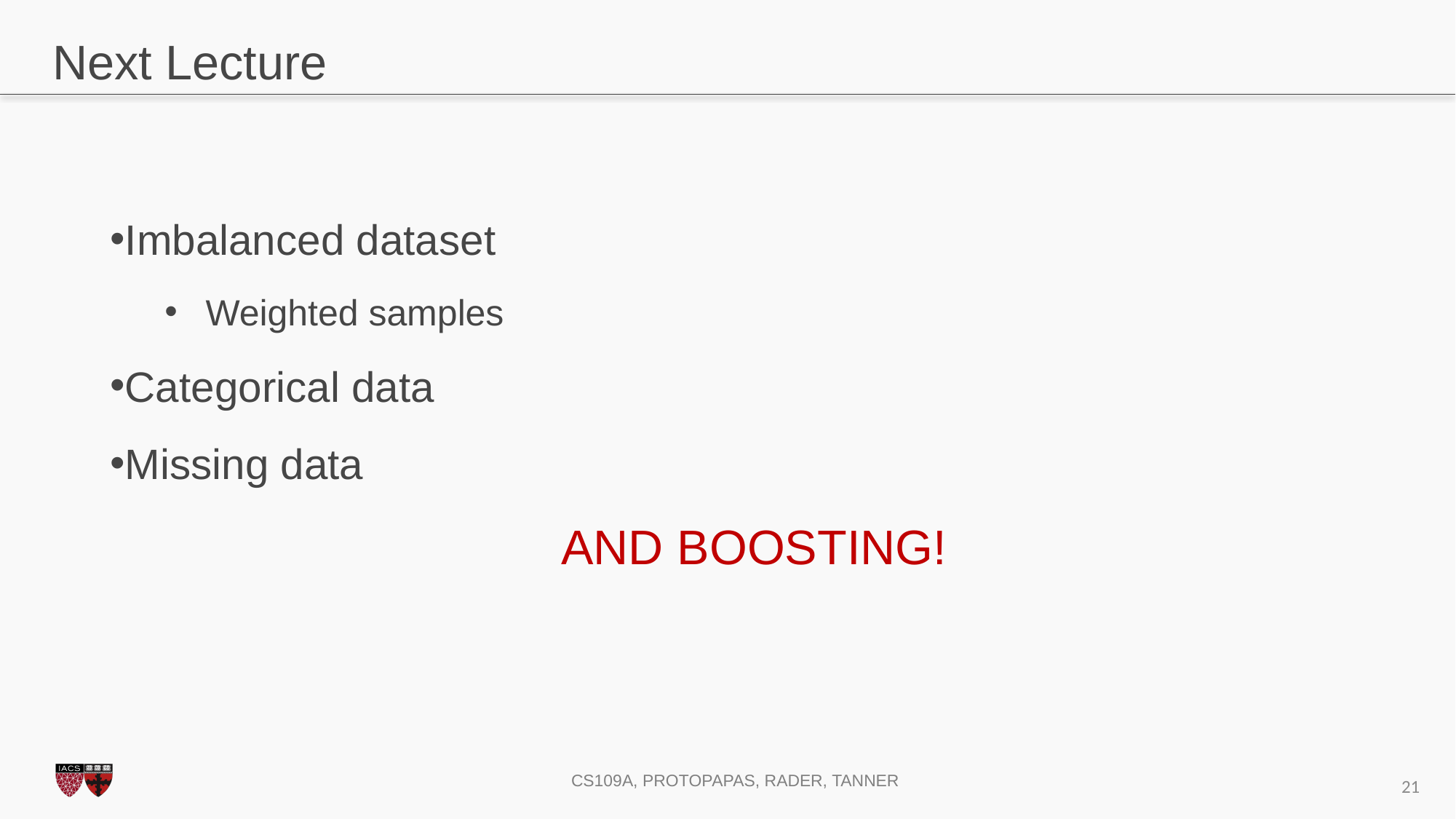

# Next Lecture

Imbalanced dataset
Weighted samples
Categorical data
Missing data
AND BOOSTING!

21